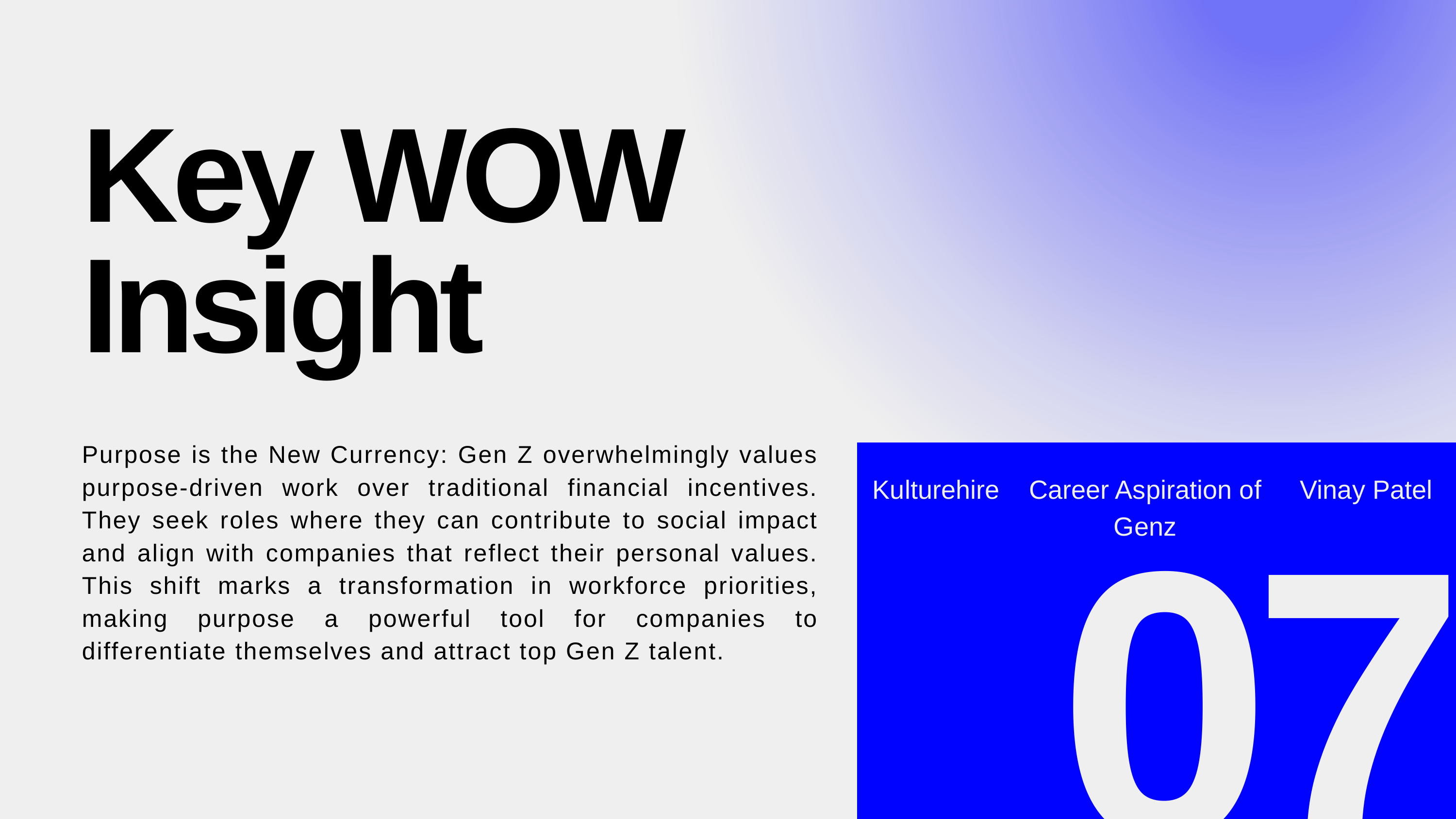

Key WOW Insight
Purpose is the New Currency: Gen Z overwhelmingly values purpose-driven work over traditional financial incentives. They seek roles where they can contribute to social impact and align with companies that reflect their personal values. This shift marks a transformation in workforce priorities, making purpose a powerful tool for companies to differentiate themselves and attract top Gen Z talent.

Kulturehire
Career Aspiration of Genz
Vinay Patel
07